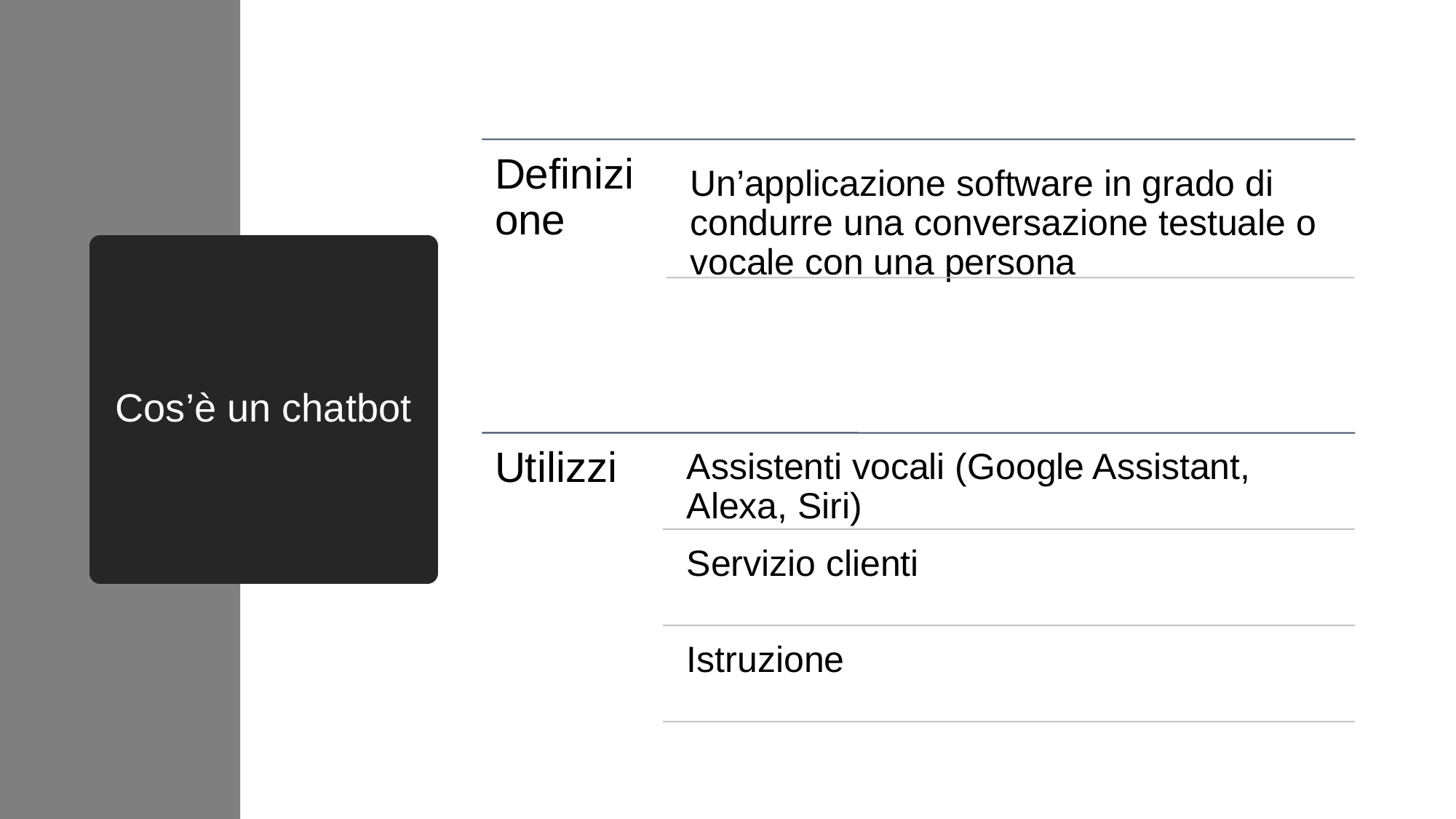

Definizione
Un’applicazione software in grado di condurre una conversazione testuale o vocale con una persona
Utilizzi
Assistenti vocali (Google Assistant, Alexa, Siri)
Servizio clienti
Istruzione
# Cos’è un chatbot